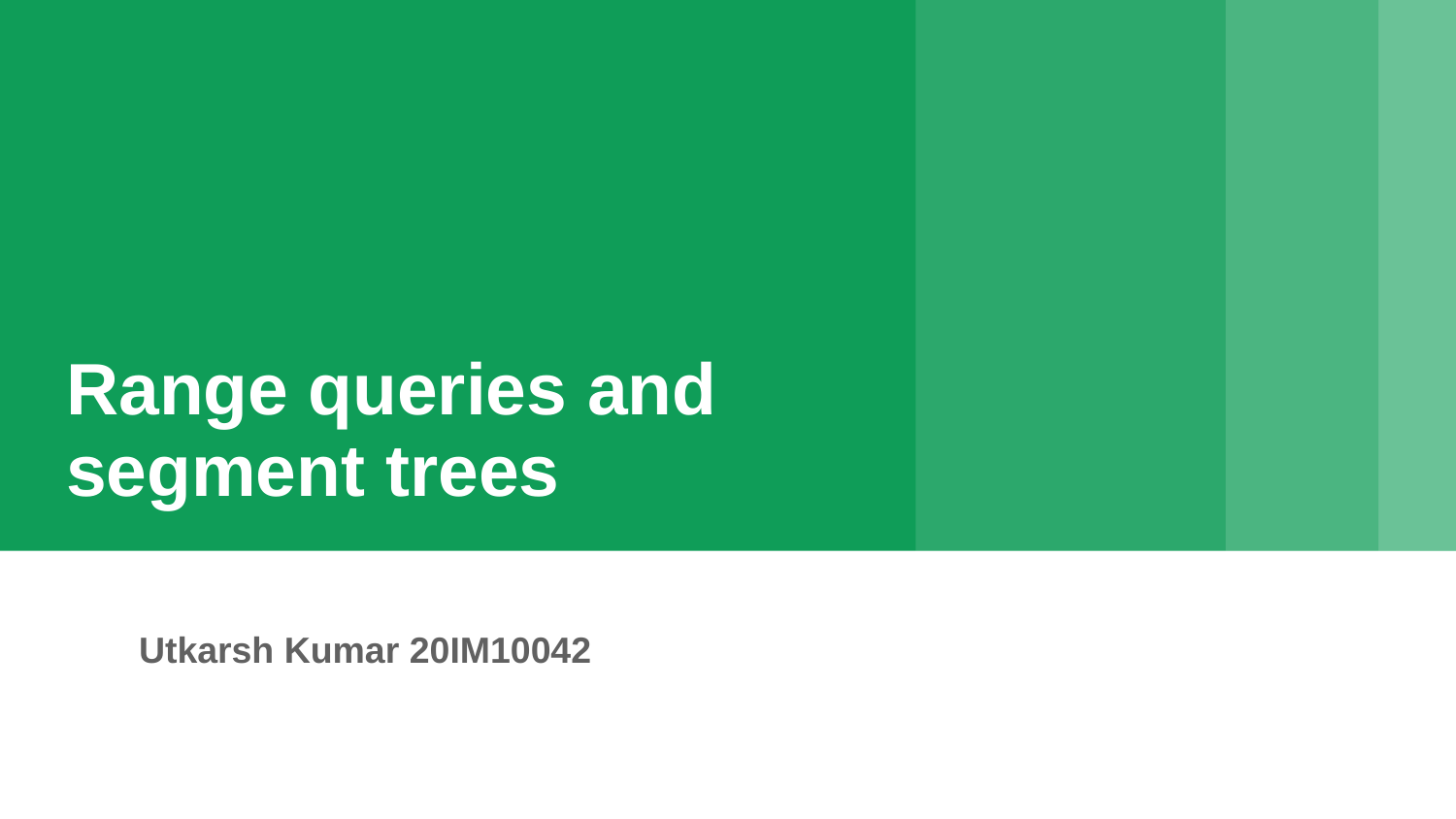

# Range queries and segment trees

Utkarsh Kumar 20IM10042